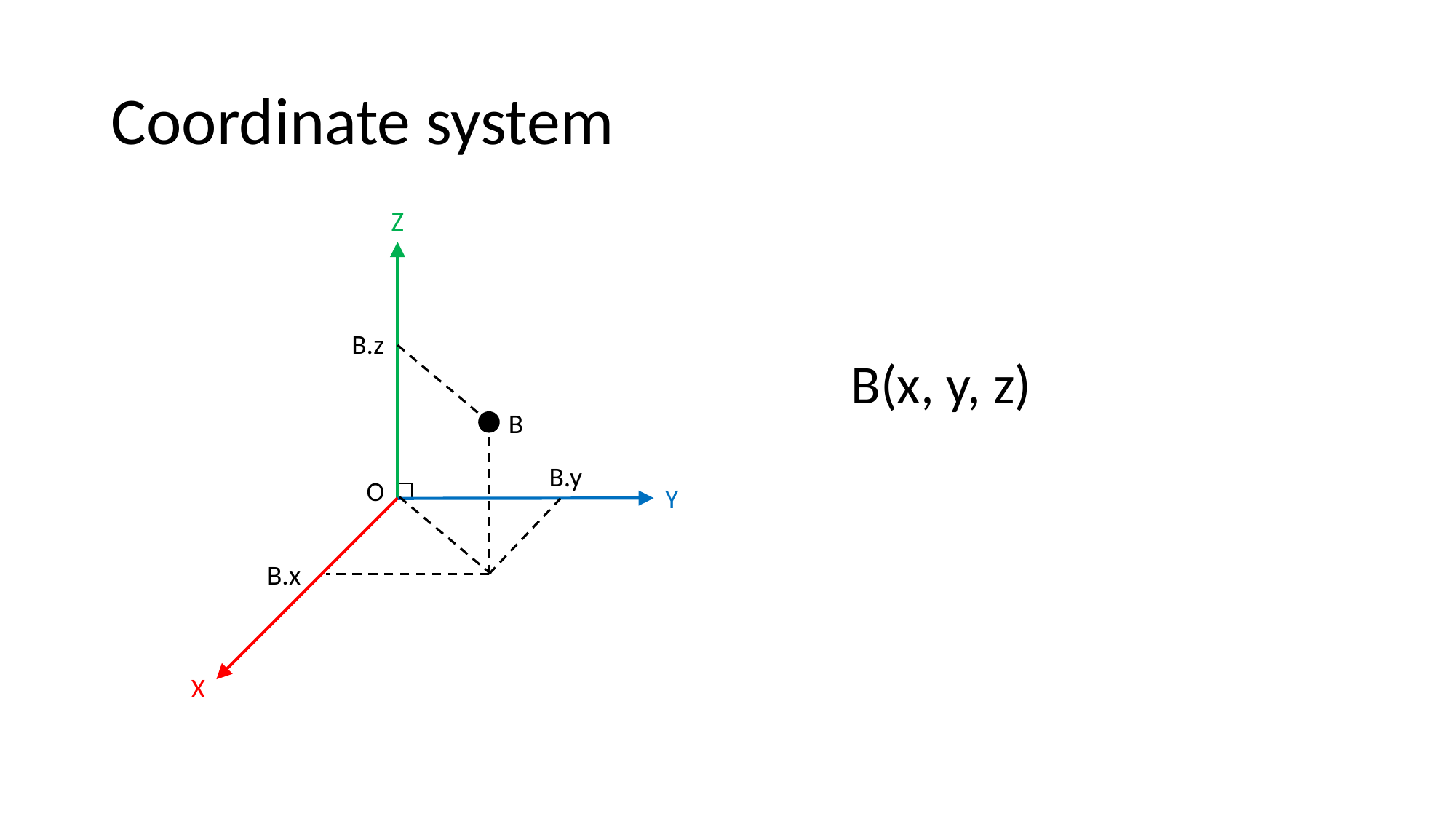

# Coordinate system
Z
O
Y

X
B.z
B(x, y, z)
B

B.y
B.x